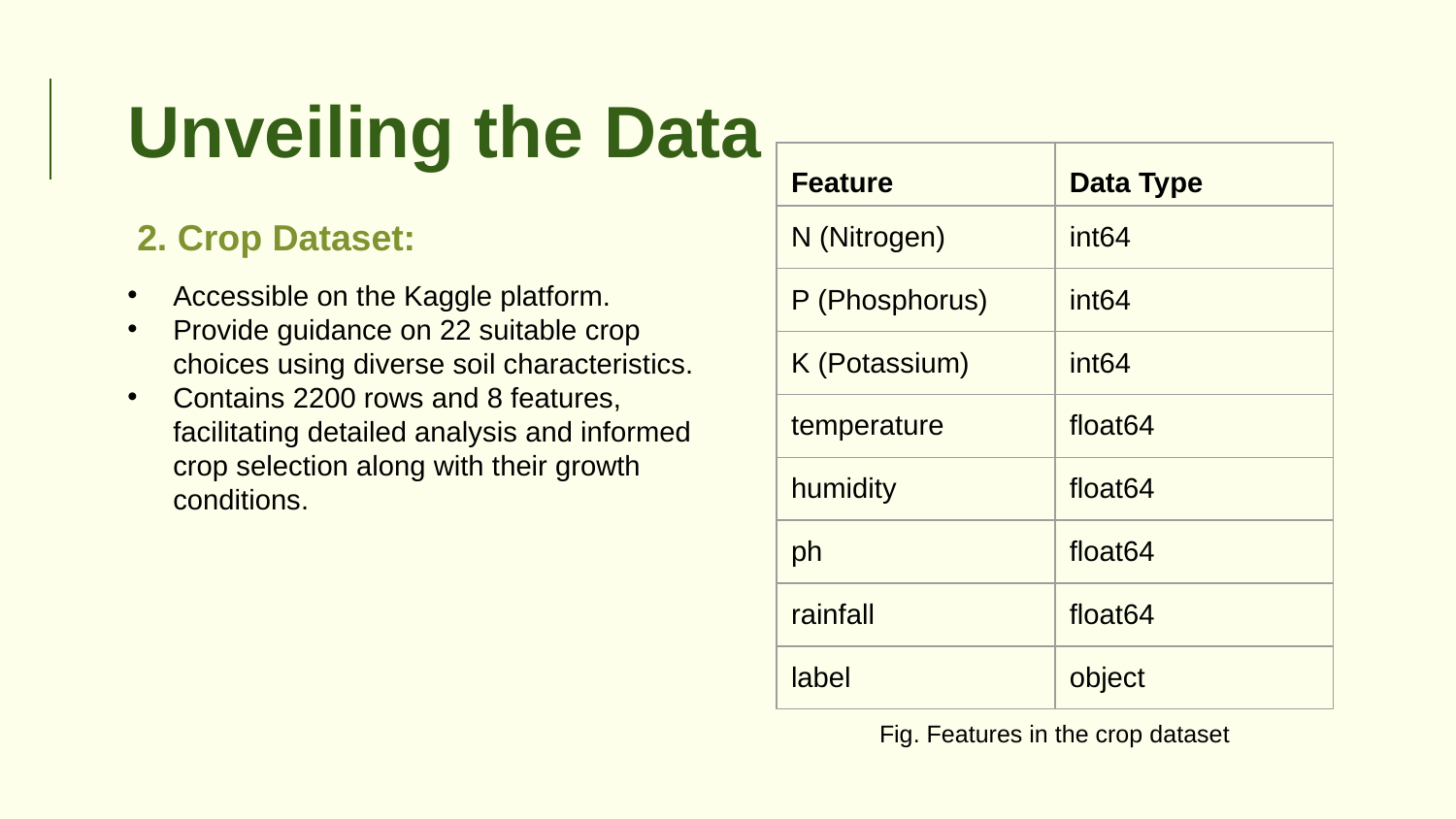

# Unveiling the Data
| Feature | Data Type |
| --- | --- |
| N (Nitrogen) | int64 |
| P (Phosphorus) | int64 |
| K (Potassium) | int64 |
| temperature | float64 |
| humidity | float64 |
| ph | float64 |
| rainfall | float64 |
| label | object |
2. Crop Dataset:
Accessible on the Kaggle platform.
Provide guidance on 22 suitable crop choices using diverse soil characteristics.
Contains 2200 rows and 8 features, facilitating detailed analysis and informed crop selection along with their growth conditions.
Fig. Features in the crop dataset